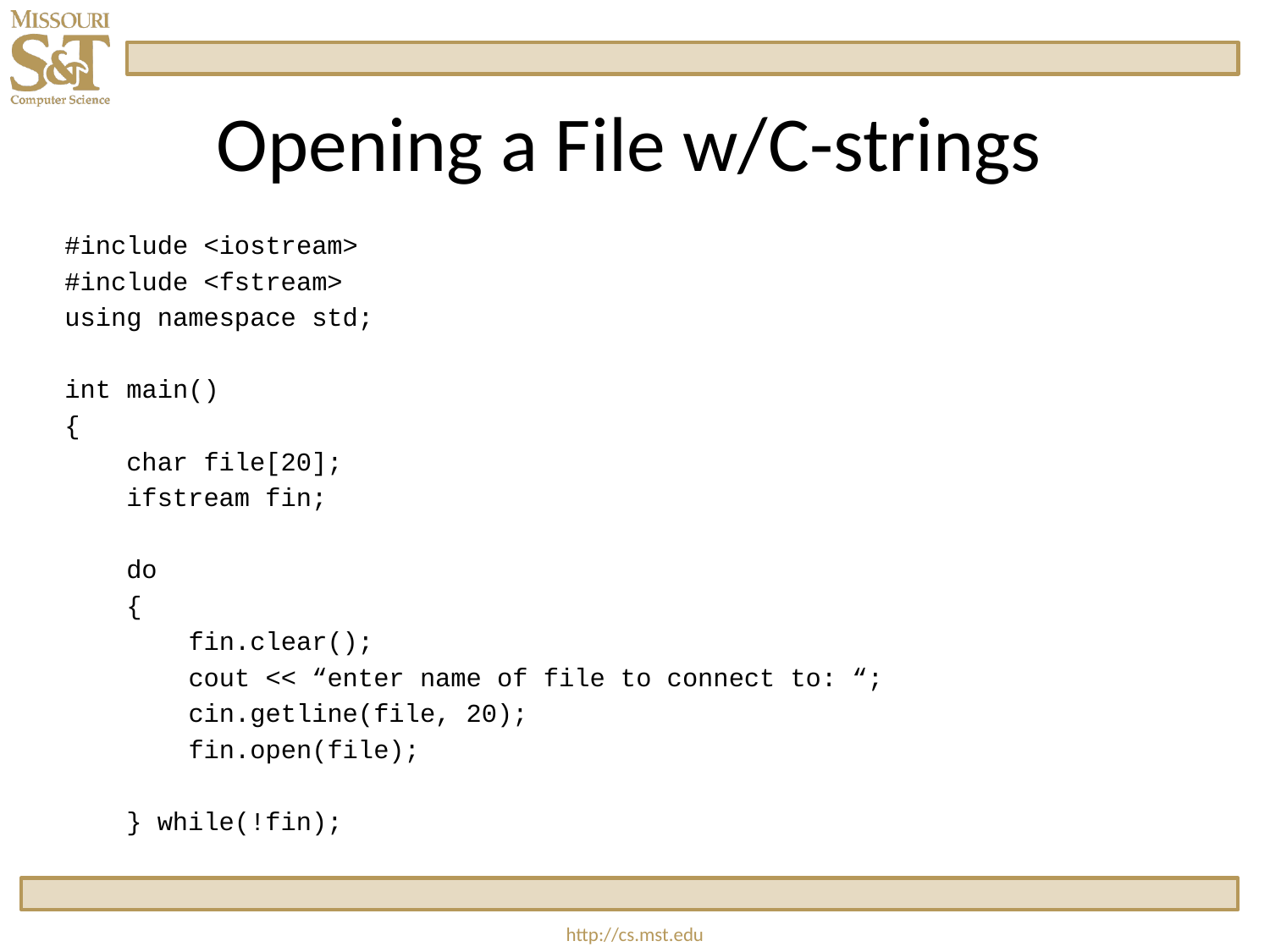

# Opening a File w/C-strings
  #include <iostream>
  #include <fstream>
  using namespace std;

  int main()
  {
      char file[20];
      ifstream fin;

      do
      {
          fin.clear();
          cout << “enter name of file to connect to: “;
          cin.getline(file, 20);
          fin.open(file);

      } while(!fin);